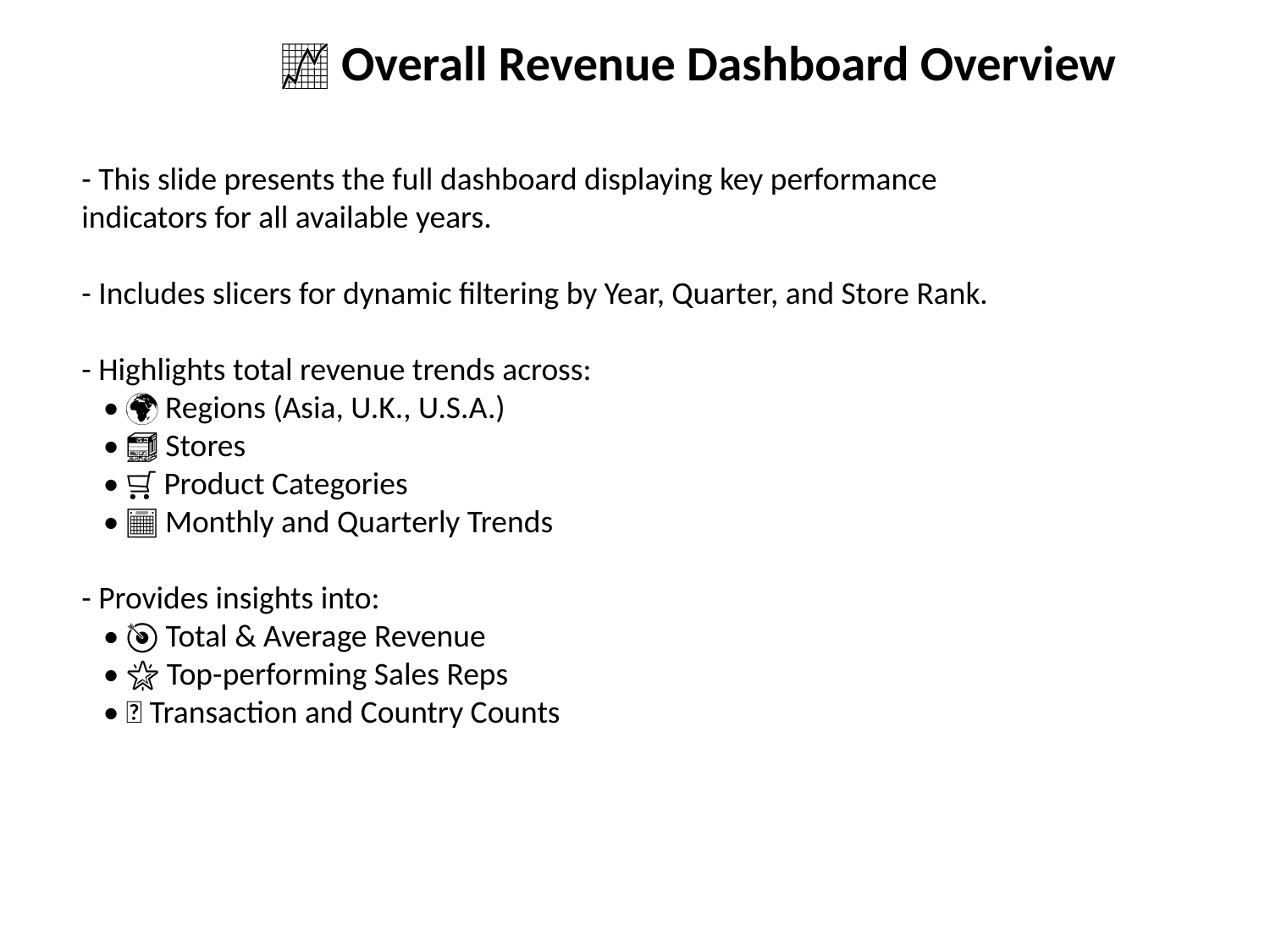

📈 Overall Revenue Dashboard Overview
- This slide presents the full dashboard displaying key performance indicators for all available years.

- Includes slicers for dynamic filtering by Year, Quarter, and Store Rank.

- Highlights total revenue trends across:
   • 🌍 Regions (Asia, U.K., U.S.A.)
   • 🏬 Stores
   • 🛒 Product Categories
   • 📅 Monthly and Quarterly Trends

- Provides insights into:
   • 🎯 Total & Average Revenue
   • 🌟 Top-performing Sales Reps
   • 🧮 Transaction and Country Counts